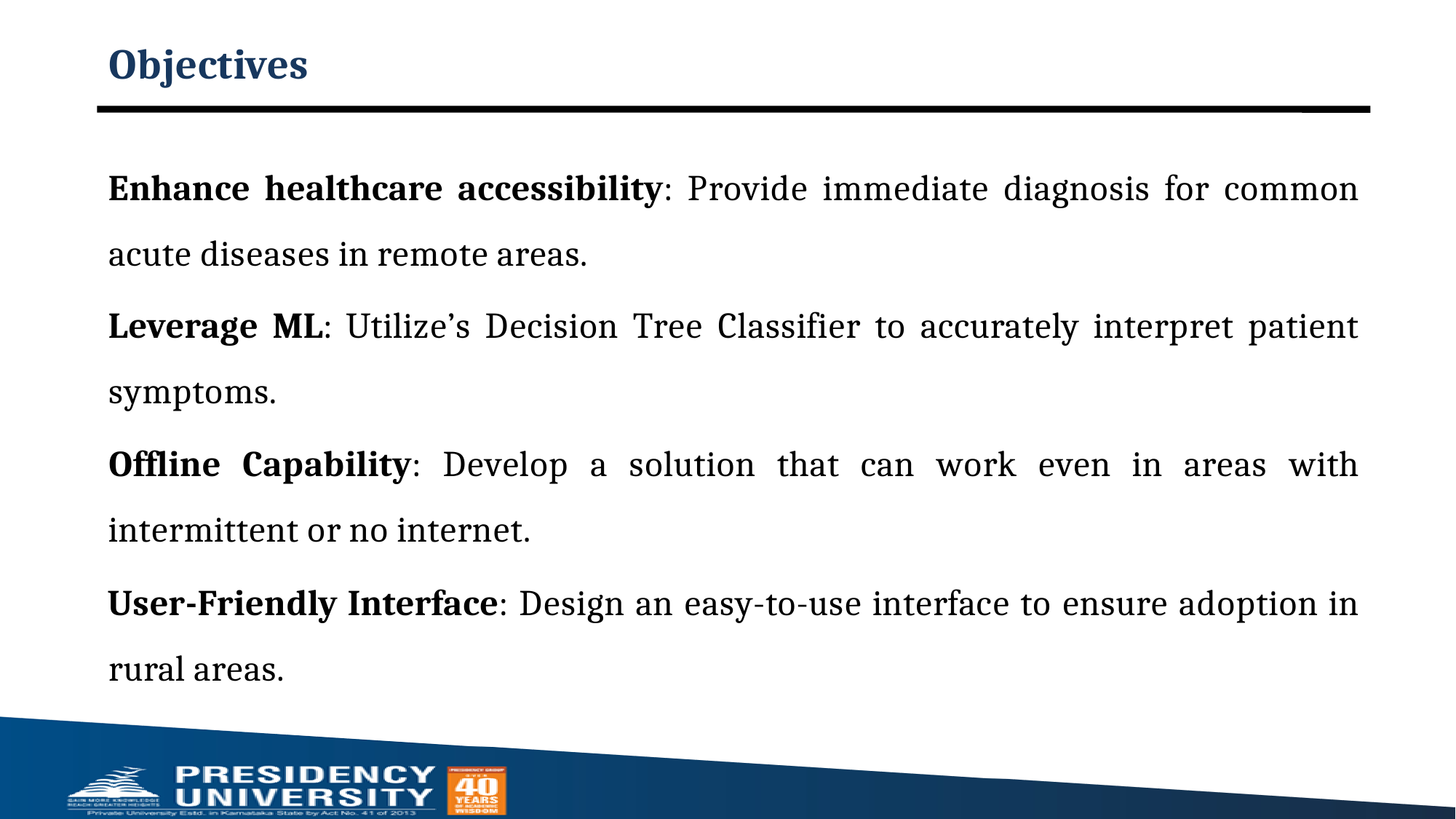

# Objectives
Enhance healthcare accessibility: Provide immediate diagnosis for common acute diseases in remote areas.
Leverage ML: Utilize’s Decision Tree Classifier to accurately interpret patient symptoms.
Offline Capability: Develop a solution that can work even in areas with intermittent or no internet.
User-Friendly Interface: Design an easy-to-use interface to ensure adoption in rural areas.